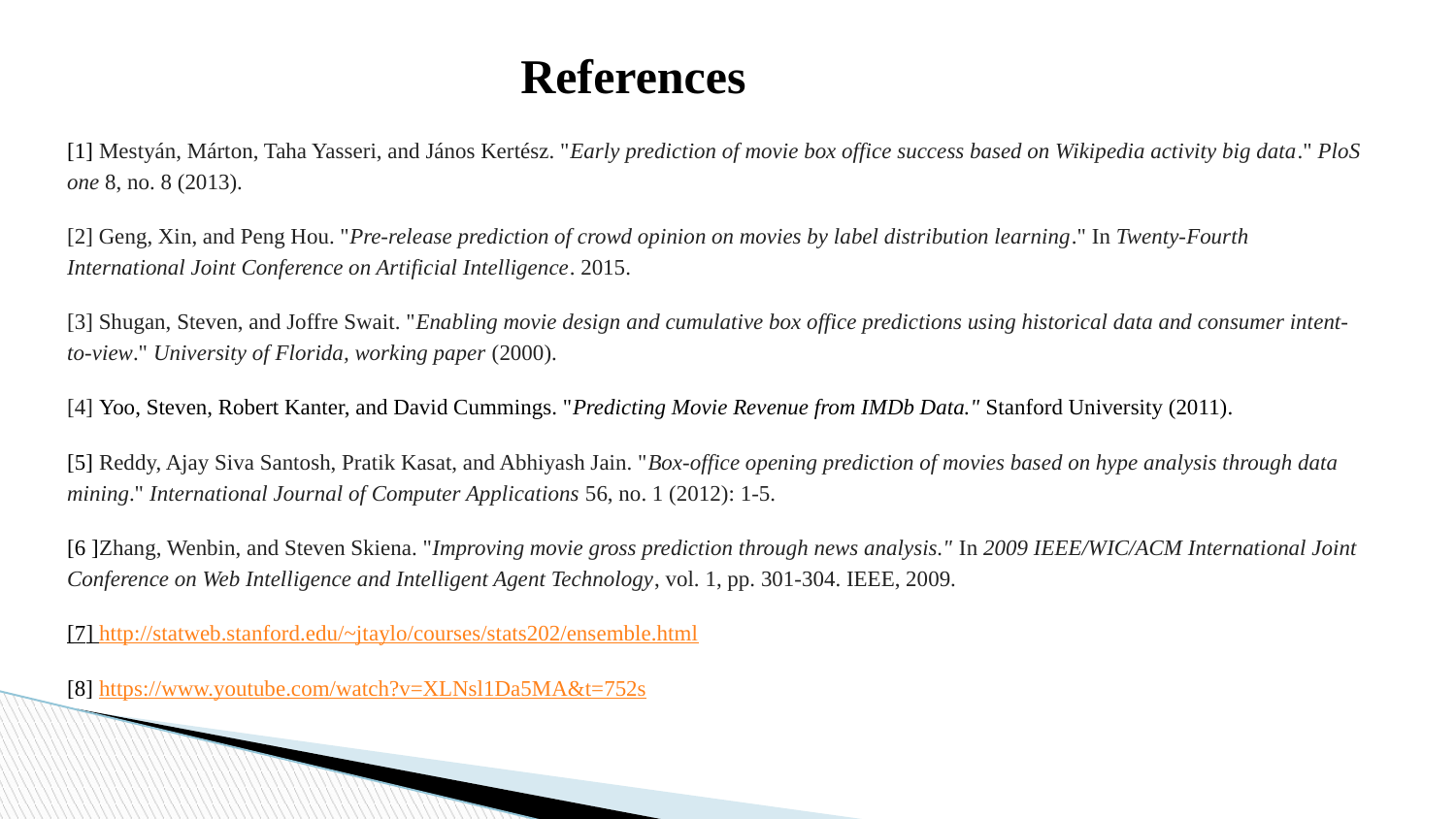

# References
[1] Mestyán, Márton, Taha Yasseri, and János Kertész. "Early prediction of movie box office success based on Wikipedia activity big data." PloS one 8, no. 8 (2013).
[2] Geng, Xin, and Peng Hou. "Pre-release prediction of crowd opinion on movies by label distribution learning." In Twenty-Fourth International Joint Conference on Artificial Intelligence. 2015.
[3] Shugan, Steven, and Joffre Swait. "Enabling movie design and cumulative box office predictions using historical data and consumer intent-to-view." University of Florida, working paper (2000).
[4] Yoo, Steven, Robert Kanter, and David Cummings. "Predicting Movie Revenue from IMDb Data." Stanford University (2011).
[5] Reddy, Ajay Siva Santosh, Pratik Kasat, and Abhiyash Jain. "Box-office opening prediction of movies based on hype analysis through data mining." International Journal of Computer Applications 56, no. 1 (2012): 1-5.
[6 ]Zhang, Wenbin, and Steven Skiena. "Improving movie gross prediction through news analysis." In 2009 IEEE/WIC/ACM International Joint Conference on Web Intelligence and Intelligent Agent Technology, vol. 1, pp. 301-304. IEEE, 2009.
[7] http://statweb.stanford.edu/~jtaylo/courses/stats202/ensemble.html
[8] https://www.youtube.com/watch?v=XLNsl1Da5MA&t=752s